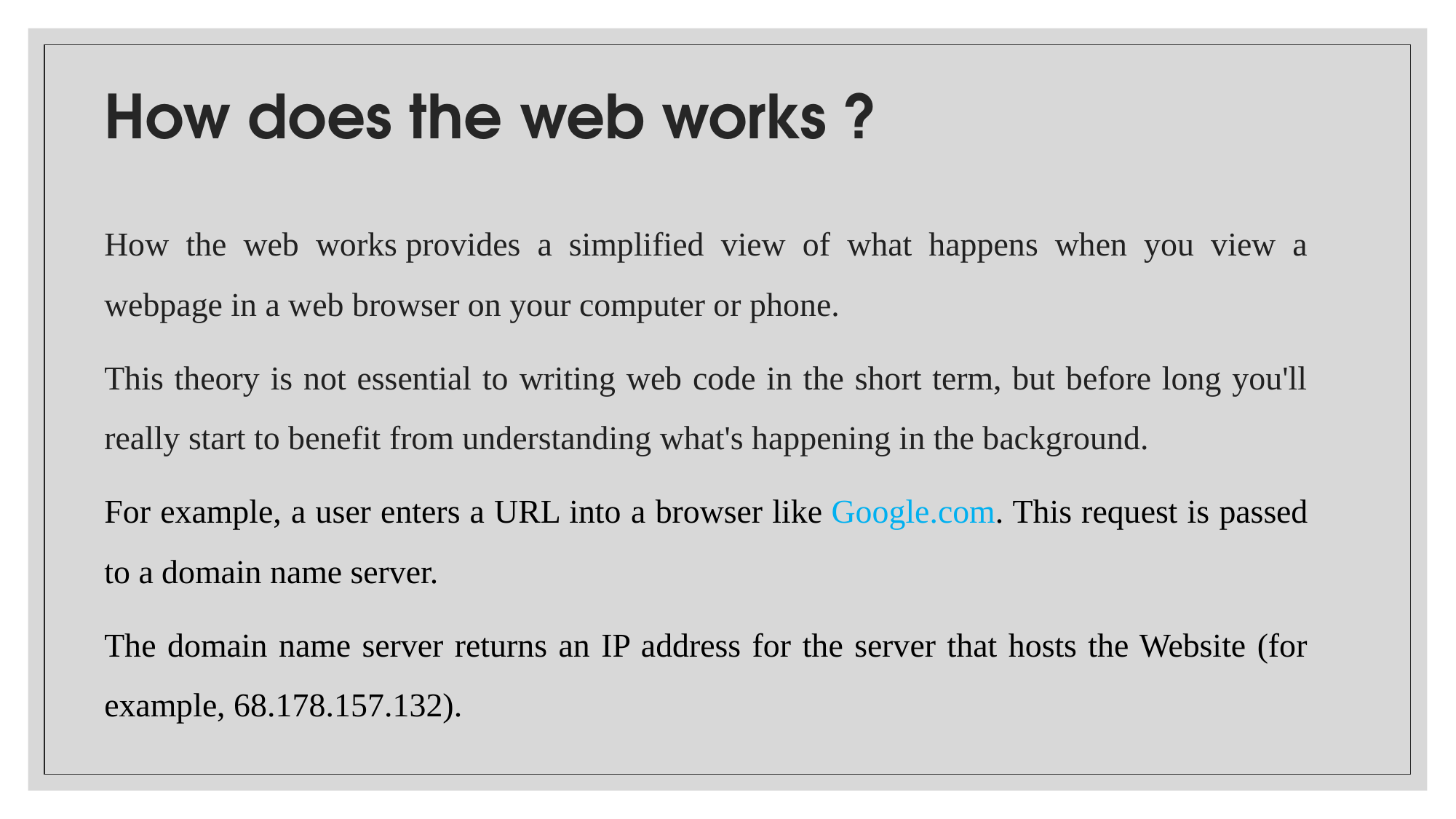

# How does the web works ?
How the web works provides a simplified view of what happens when you view a webpage in a web browser on your computer or phone.
This theory is not essential to writing web code in the short term, but before long you'll really start to benefit from understanding what's happening in the background.
For example, a user enters a URL into a browser like Google.com. This request is passed to a domain name server.
The domain name server returns an IP address for the server that hosts the Website (for example, 68.178.157.132).